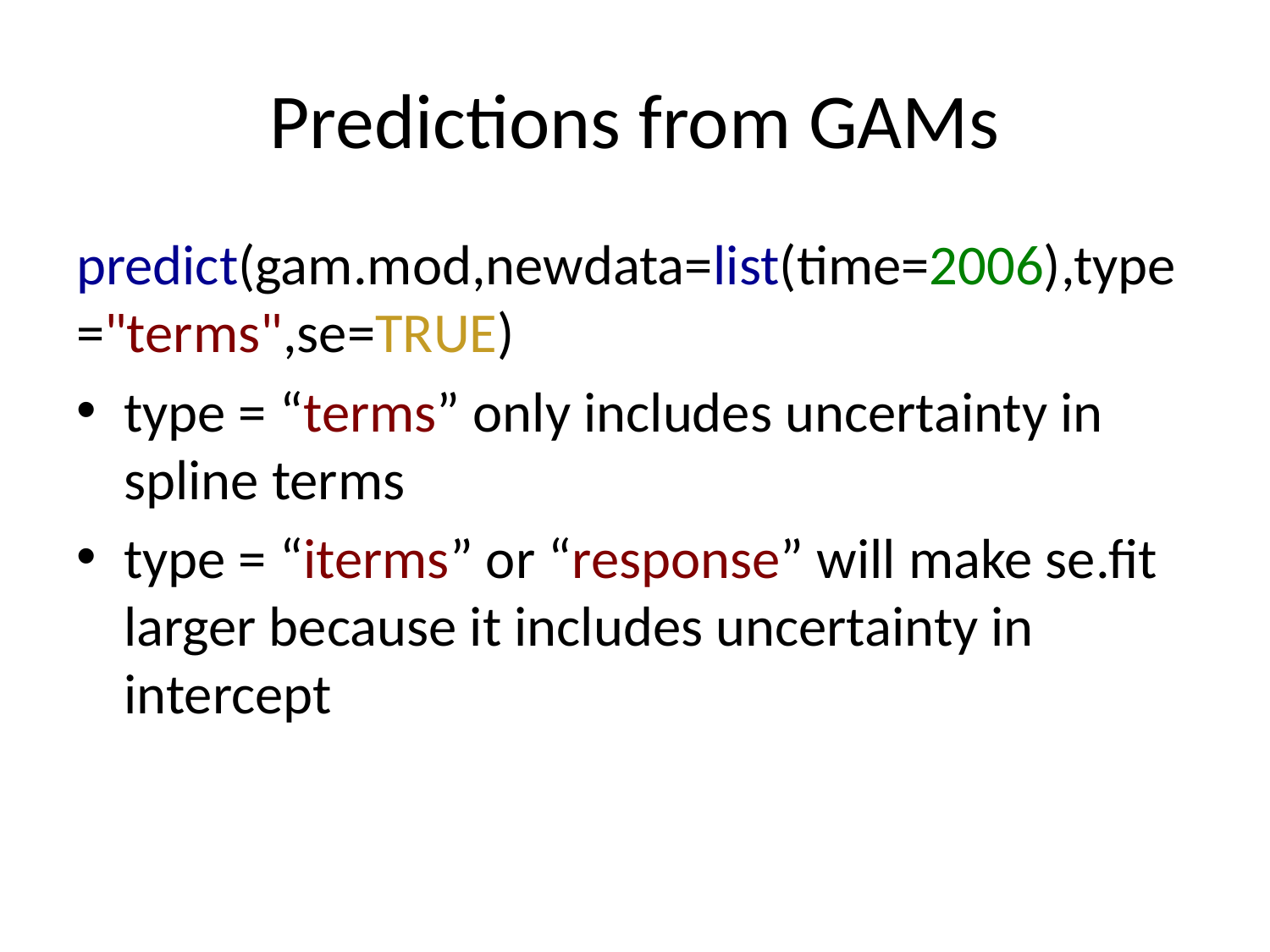

# Predictions from GAMs
predict(gam.mod,newdata=list(time=2006),type="terms",se=TRUE)
type = “terms” only includes uncertainty in spline terms
type = “iterms” or “response” will make se.fit larger because it includes uncertainty in intercept